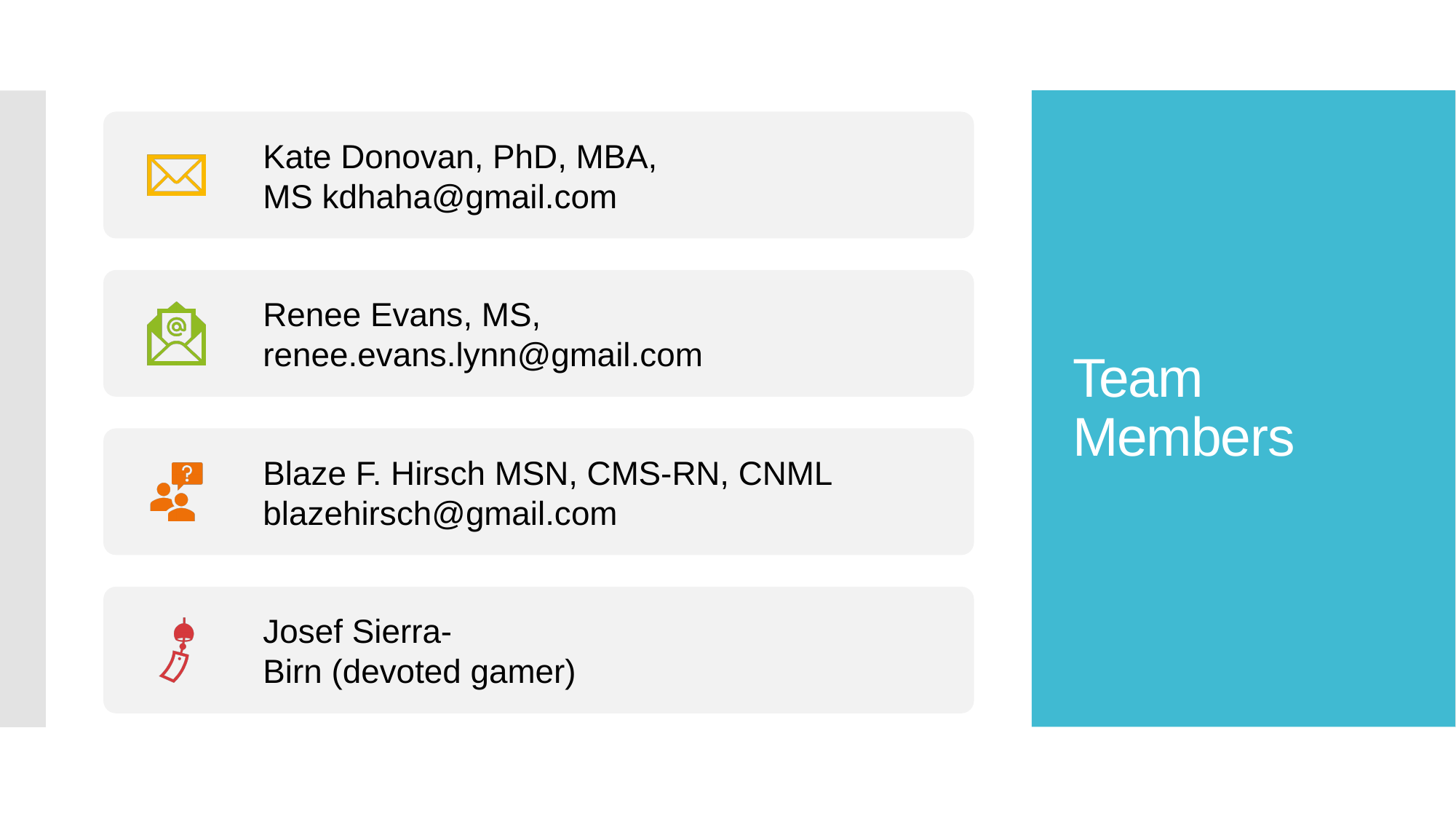

Kate Donovan, PhD, MBA, MS kdhaha@gmail.com
Renee Evans, MS, renee.evans.lynn@gmail.com
Blaze F. Hirsch MSN, CMS-RN, CNML blazehirsch@gmail.com
Josef Sierra-Birn (devoted gamer)

# Team Members